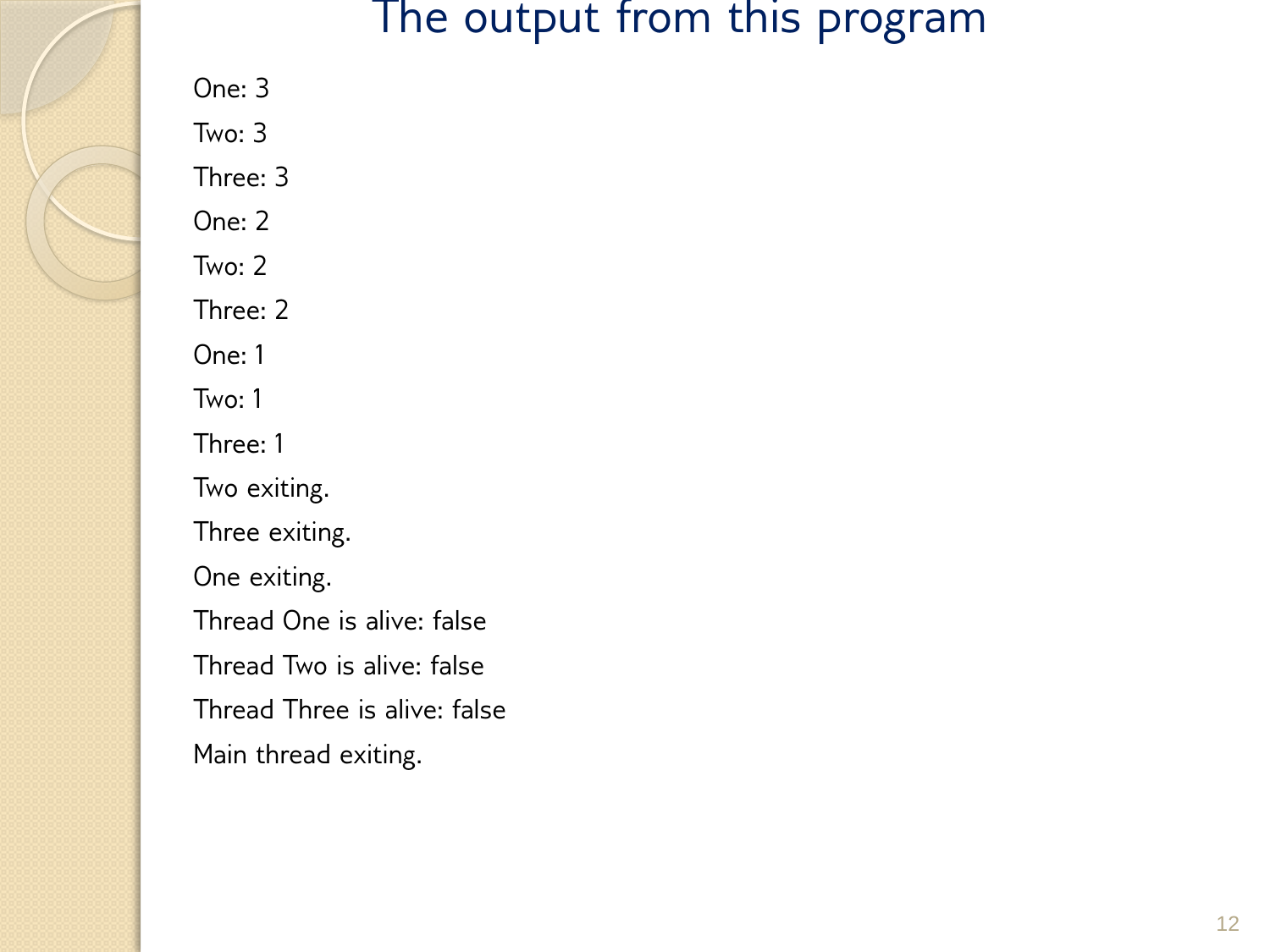

# The output from this program
One: 3
Two: 3
Three: 3
One: 2
Two: 2
Three: 2
One: 1
Two: 1
Three: 1
Two exiting.
Three exiting.
One exiting.
Thread One is alive: false
Thread Two is alive: false
Thread Three is alive: false
Main thread exiting.
12